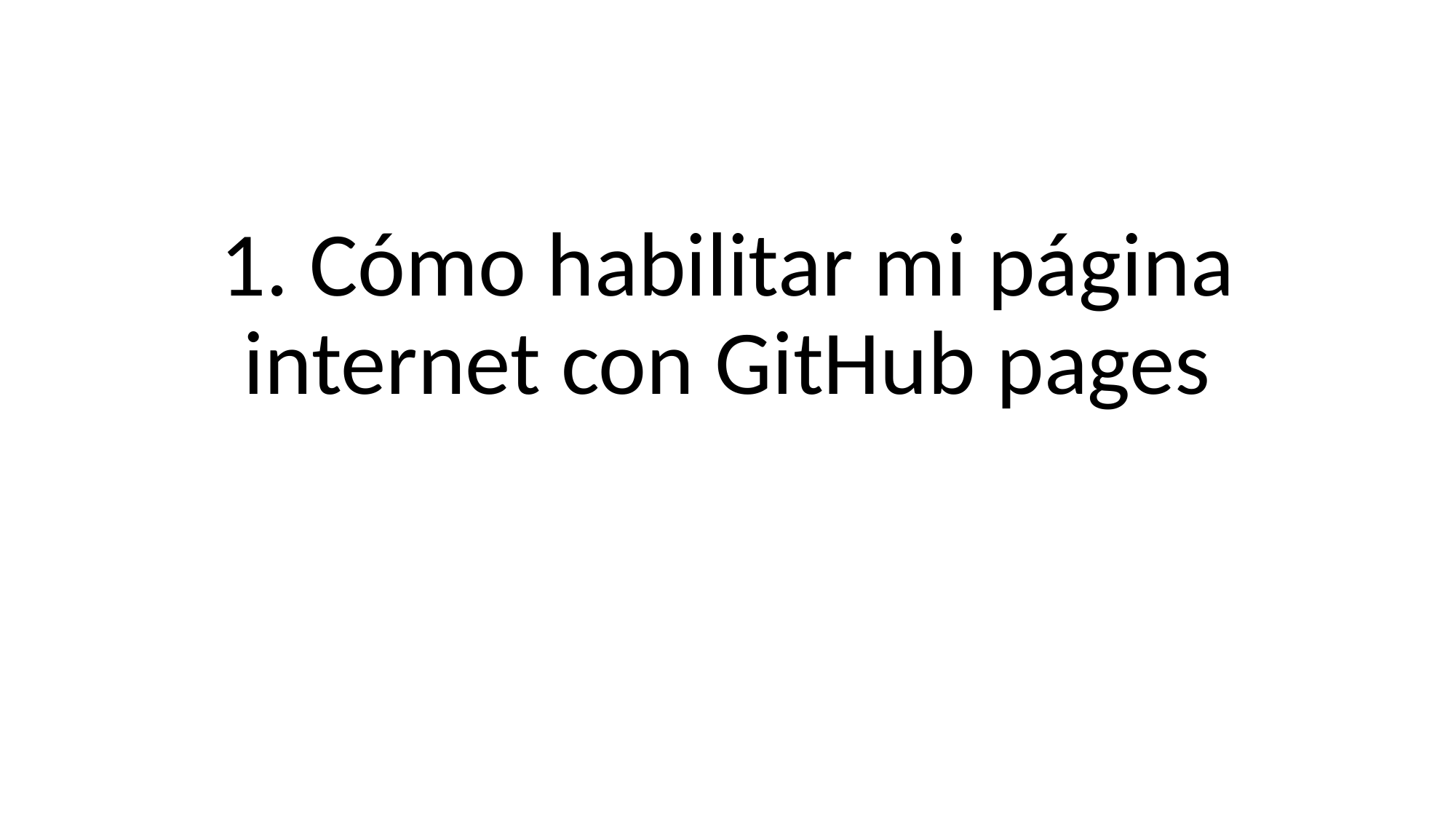

# 1. Cómo habilitar mi página internet con GitHub pages